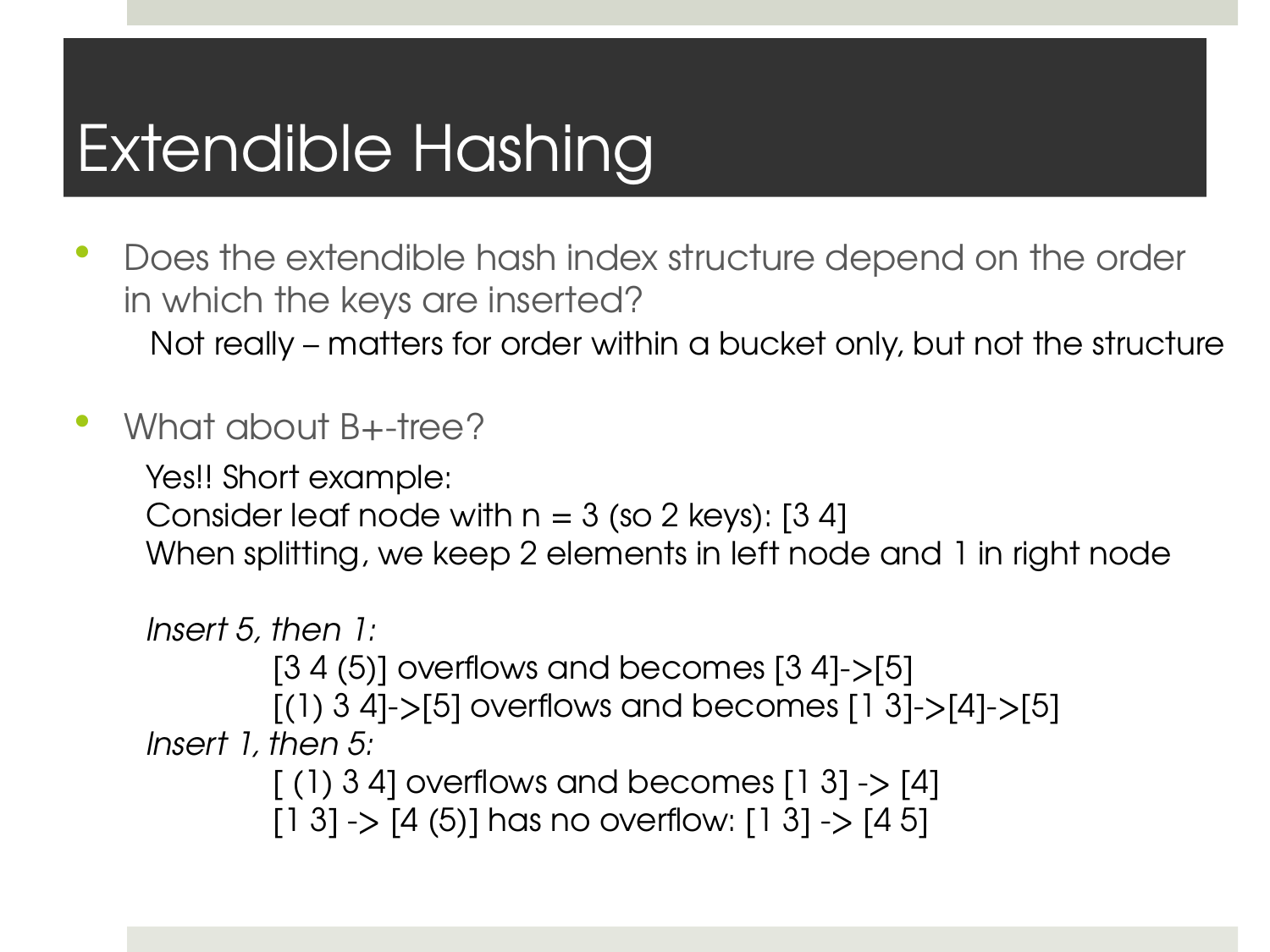

# Extendible Hashing
Does the extendible hash index structure depend on the order in which the keys are inserted?

What about B+-tree?
Not really – matters for order within a bucket only, but not the structure
Yes!! Short example:
Consider leaf node with n = 3 (so 2 keys): [3 4]
When splitting, we keep 2 elements in left node and 1 in right node

Insert 5, then 1:
	[3 4 (5)] overflows and becomes [3 4]->[5]
	[(1) 3 4]->[5] overflows and becomes [1 3]->[4]->[5]
Insert 1, then 5:
	[ (1) 3 4] overflows and becomes [1 3] -> [4]
	[1 3] -> [4 (5)] has no overflow: [1 3] -> [4 5]